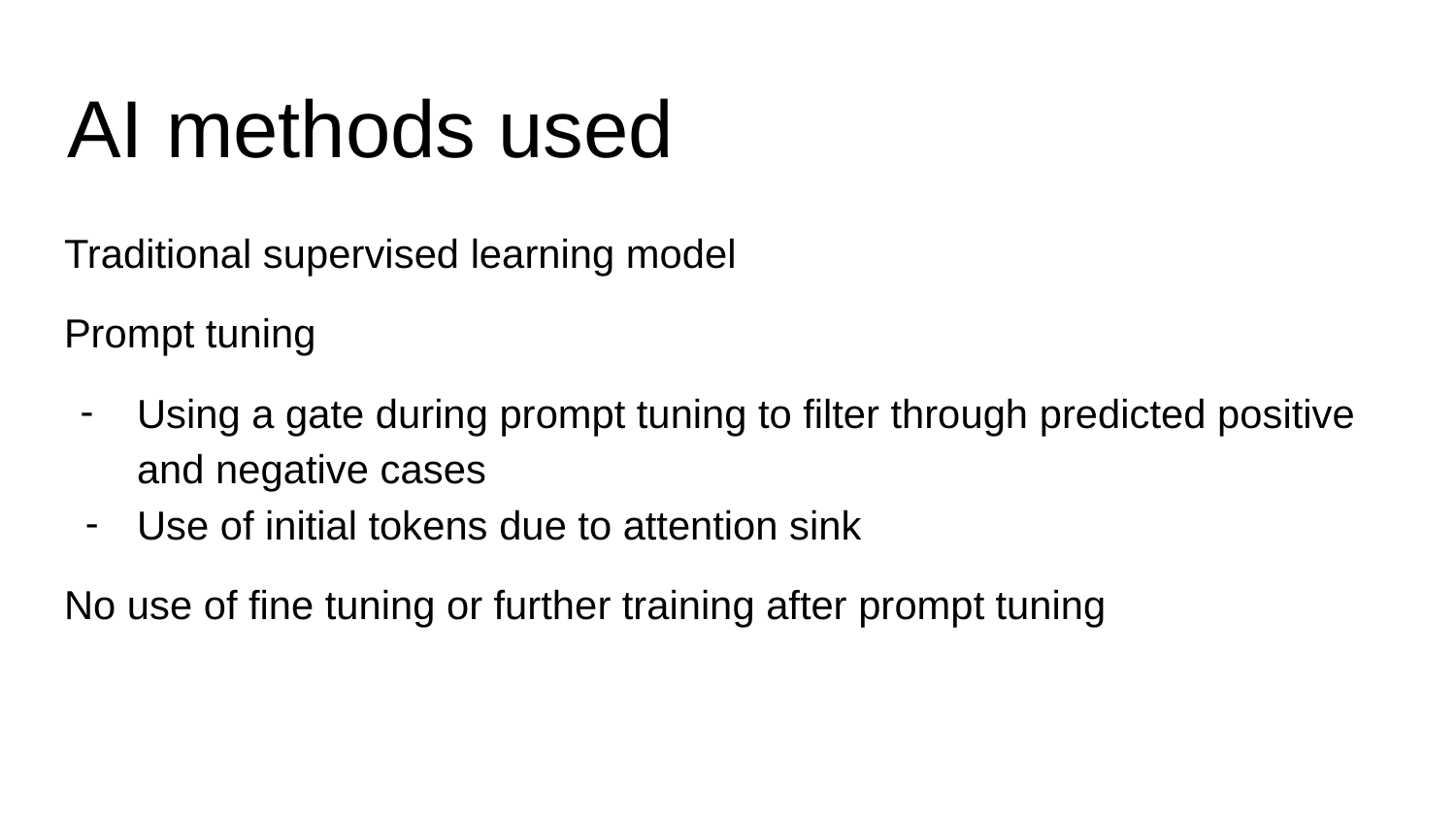

# AI methods used
Traditional supervised learning model
Prompt tuning
Using a gate during prompt tuning to filter through predicted positive and negative cases
Use of initial tokens due to attention sink
No use of fine tuning or further training after prompt tuning